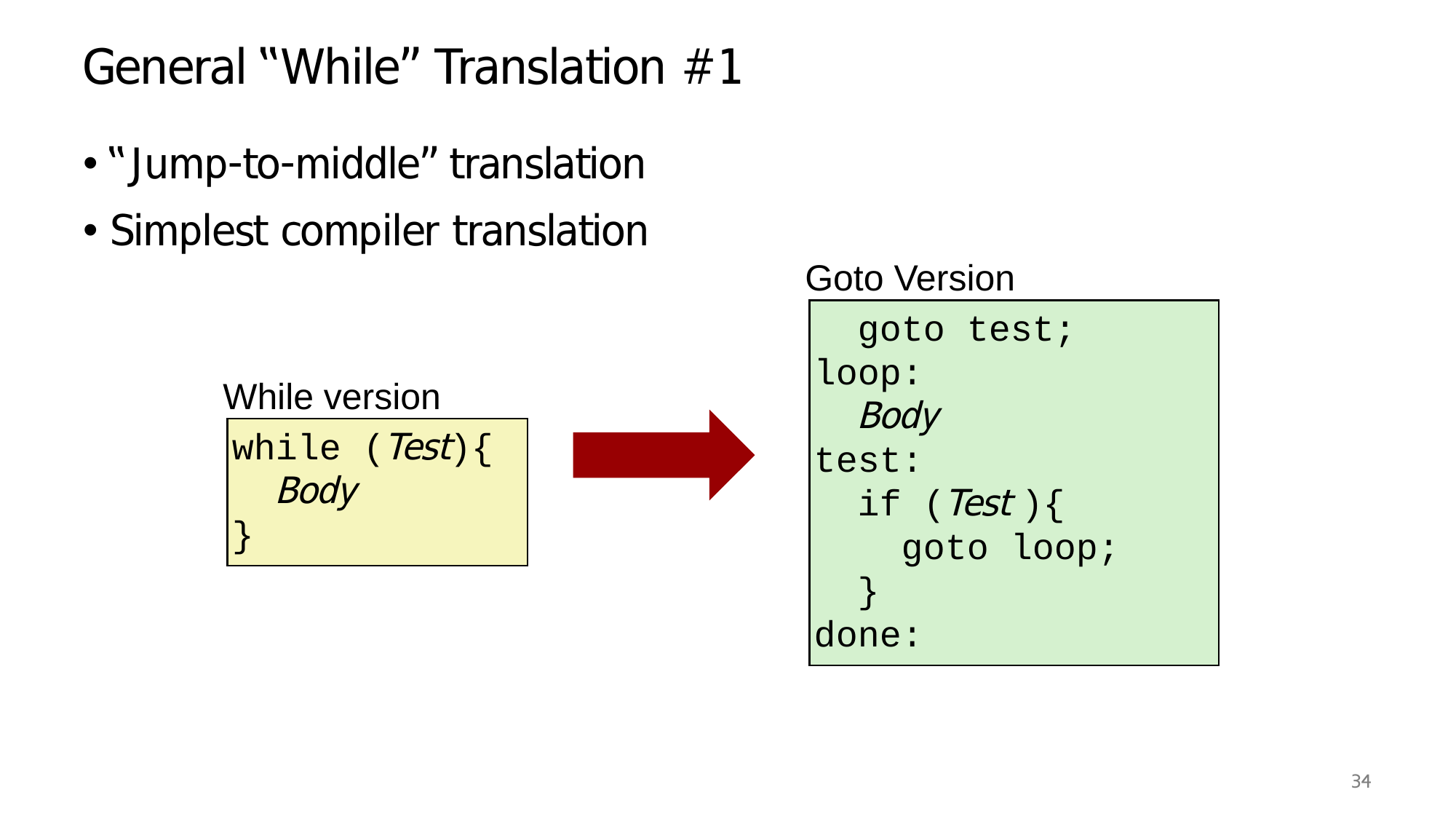

# General “While” Translation #1
“Jump-to-middle” translation
Simplest compiler translation
Goto Version
  goto test;
loop:
  Body
test:
  if (Test ){
    goto loop;
  }
done:

While version
while (Test){
  Body
}
34